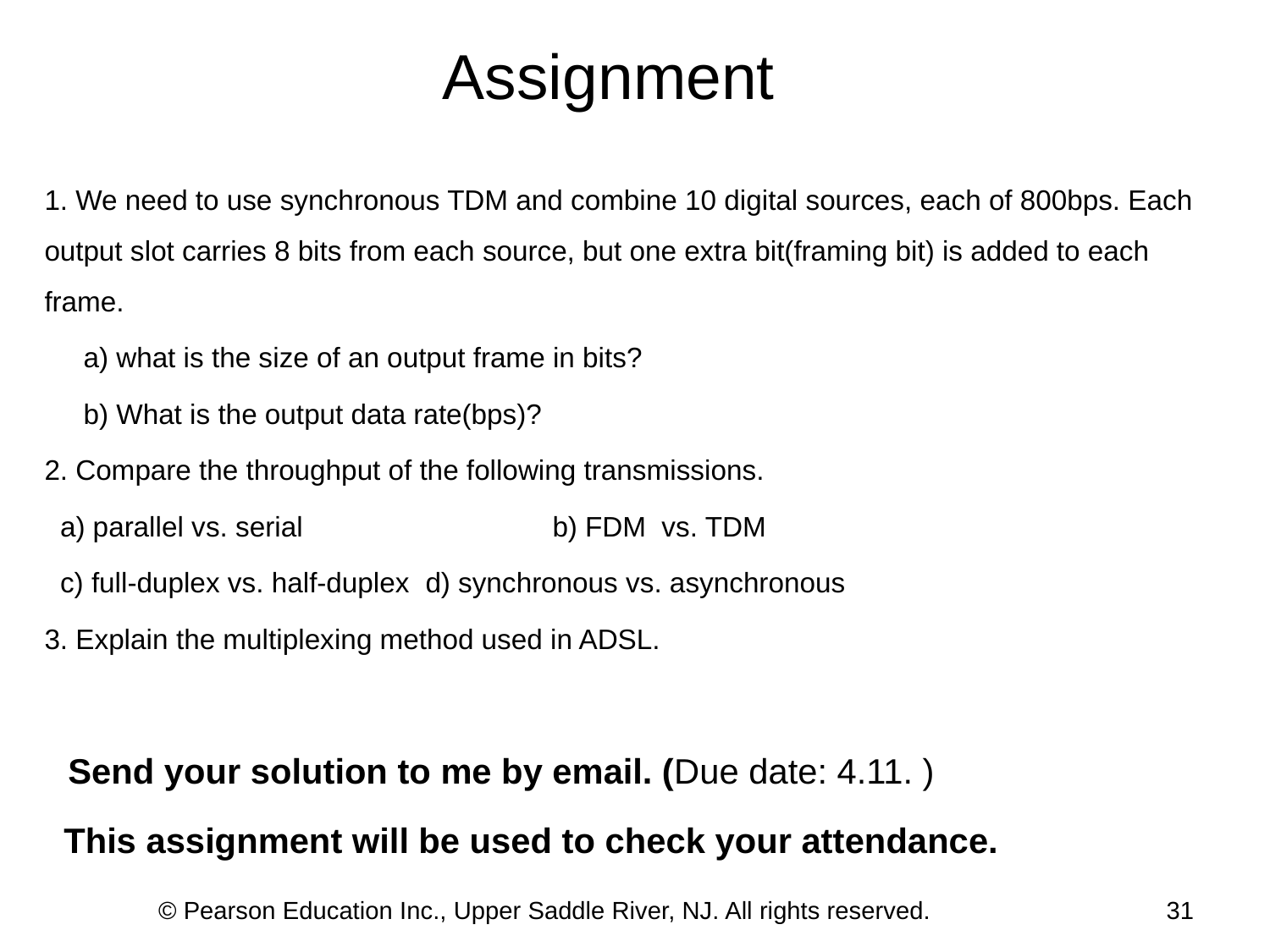

Assignment
1. We need to use synchronous TDM and combine 10 digital sources, each of 800bps. Each output slot carries 8 bits from each source, but one extra bit(framing bit) is added to each frame.
     a) what is the size of an output frame in bits?
     b) What is the output data rate(bps)?
2. Compare the throughput of the following transmissions.
  a) parallel vs. serial  	  	b) FDM  vs. TDM
  c) full-duplex vs. half-duplex	d) synchronous vs. asynchronous
3. Explain the multiplexing method used in ADSL.

  Send your solution to me by email. (Due date: 4.11. )
  This assignment will be used to check your attendance.

© Pearson Education Inc., Upper Saddle River, NJ. All rights reserved.
31